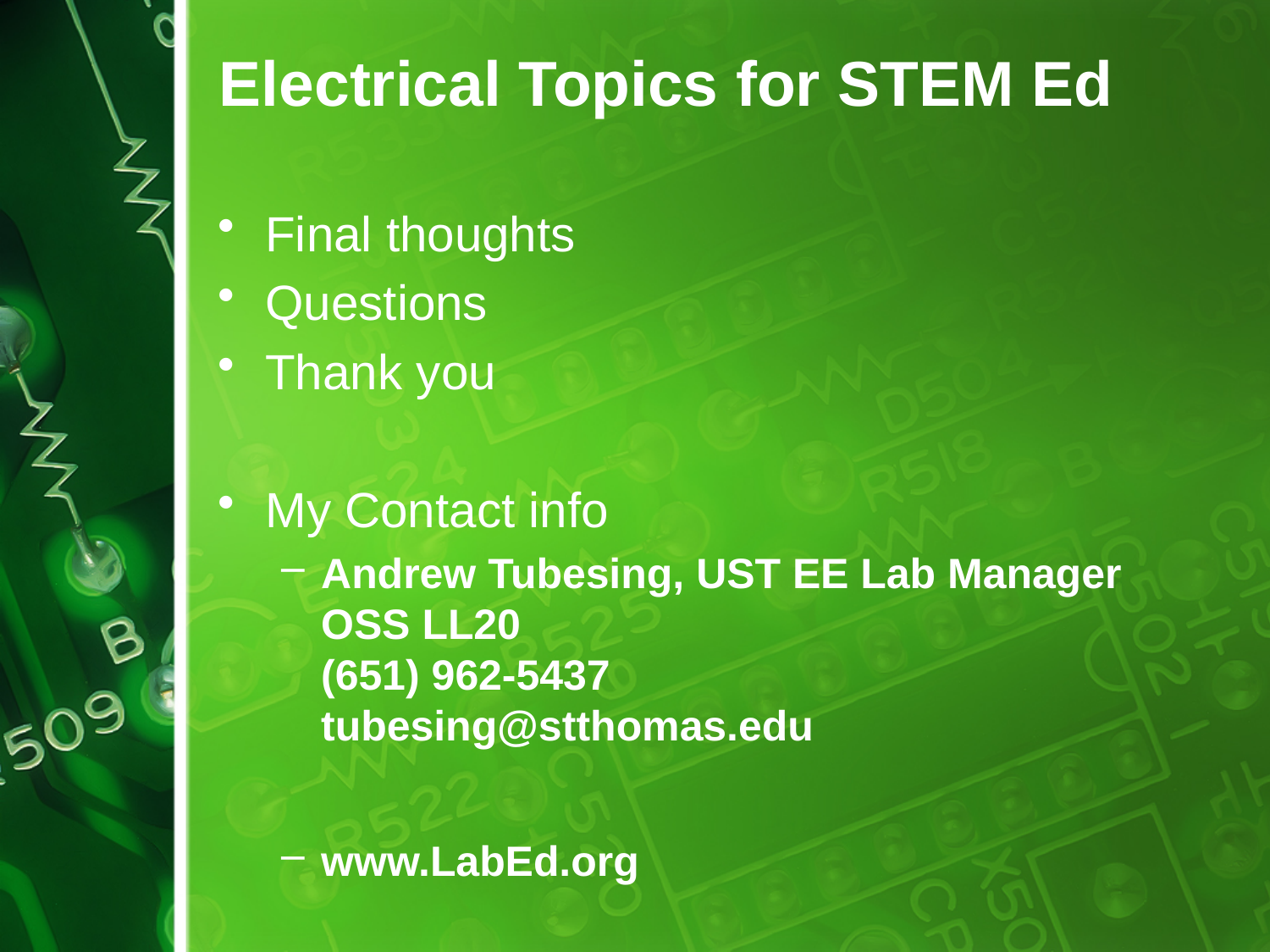

# Electrical Topics for STEM Ed
Final thoughts
Questions
Thank you

My Contact info
Andrew Tubesing, UST EE Lab Manager
OSS LL20
(651) 962-5437
tubesing@stthomas.edu

www.LabEd.org